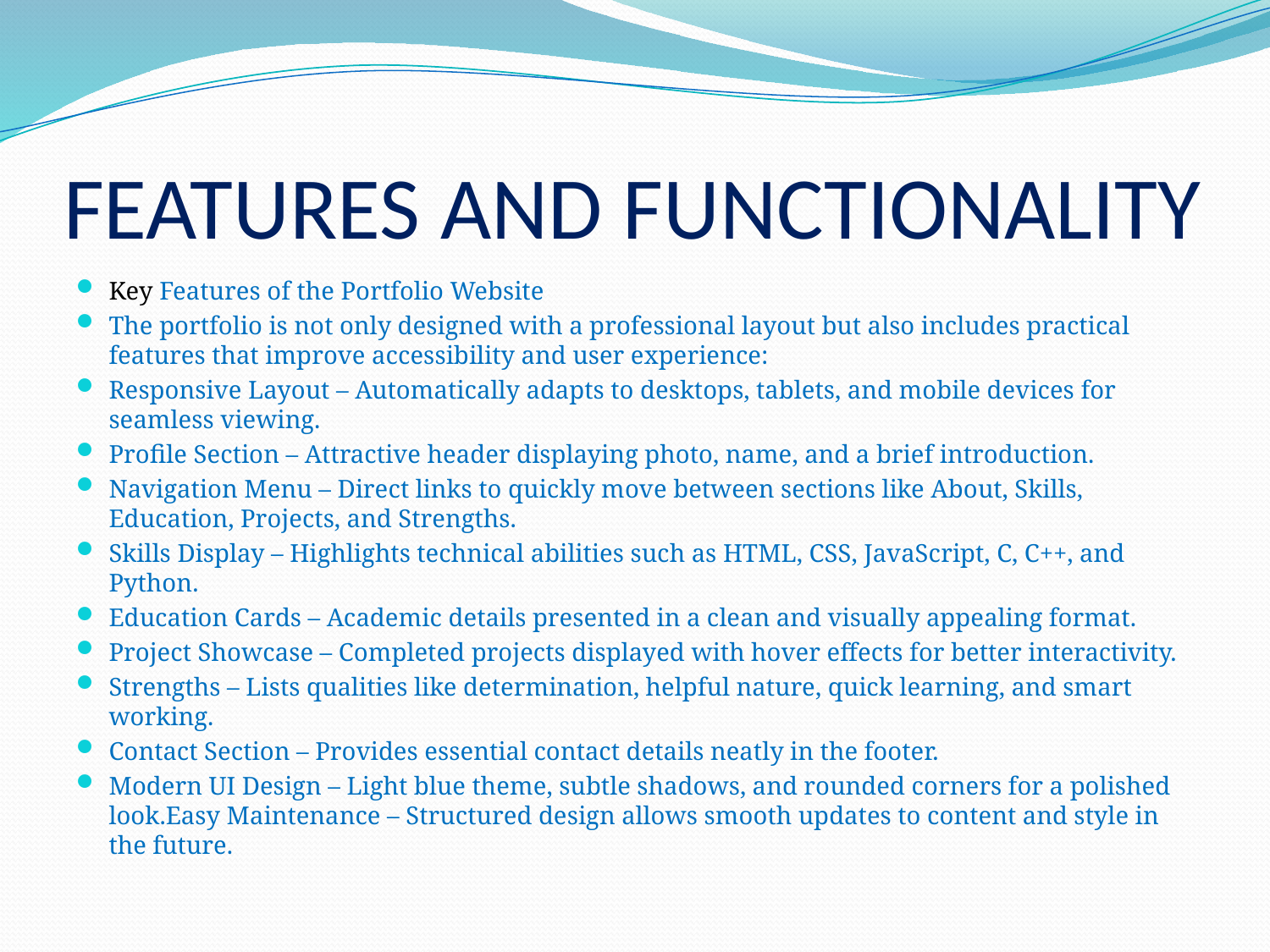

# FEATURES AND FUNCTIONALITY
Key Features of the Portfolio Website
The portfolio is not only designed with a professional layout but also includes practical features that improve accessibility and user experience:
Responsive Layout – Automatically adapts to desktops, tablets, and mobile devices for seamless viewing.
Profile Section – Attractive header displaying photo, name, and a brief introduction.
Navigation Menu – Direct links to quickly move between sections like About, Skills, Education, Projects, and Strengths.
Skills Display – Highlights technical abilities such as HTML, CSS, JavaScript, C, C++, and Python.
Education Cards – Academic details presented in a clean and visually appealing format.
Project Showcase – Completed projects displayed with hover effects for better interactivity.
Strengths – Lists qualities like determination, helpful nature, quick learning, and smart working.
Contact Section – Provides essential contact details neatly in the footer.
Modern UI Design – Light blue theme, subtle shadows, and rounded corners for a polished look.Easy Maintenance – Structured design allows smooth updates to content and style in the future.